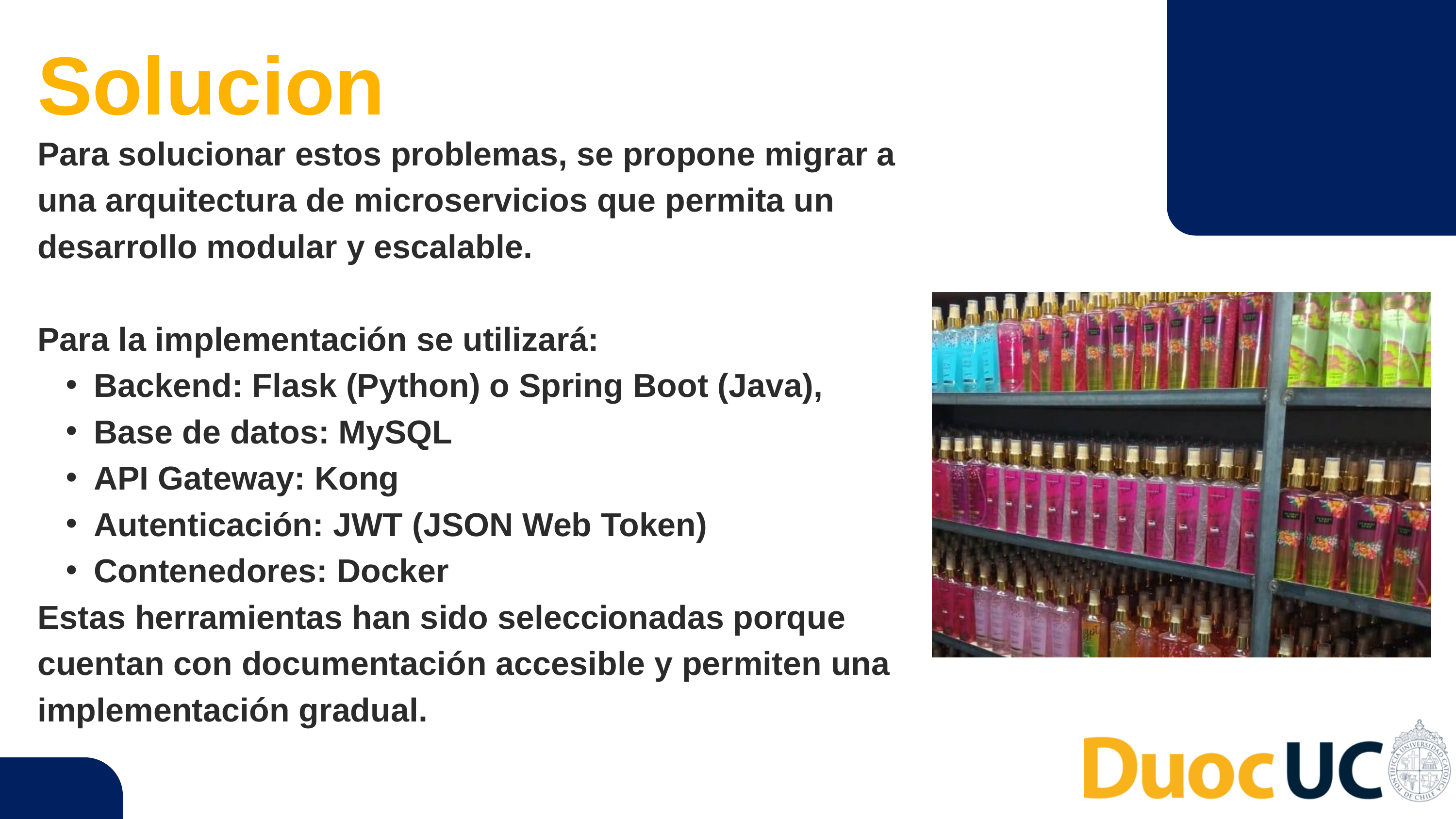

Solucion
Para solucionar estos problemas, se propone migrar a una arquitectura de microservicios que permita un desarrollo modular y escalable.

Para la implementación se utilizará:
Backend: Flask (Python) o Spring Boot (Java),
Base de datos: MySQL
API Gateway: Kong
Autenticación: JWT (JSON Web Token)
Contenedores: Docker
Estas herramientas han sido seleccionadas porque cuentan con documentación accesible y permiten una implementación gradual.